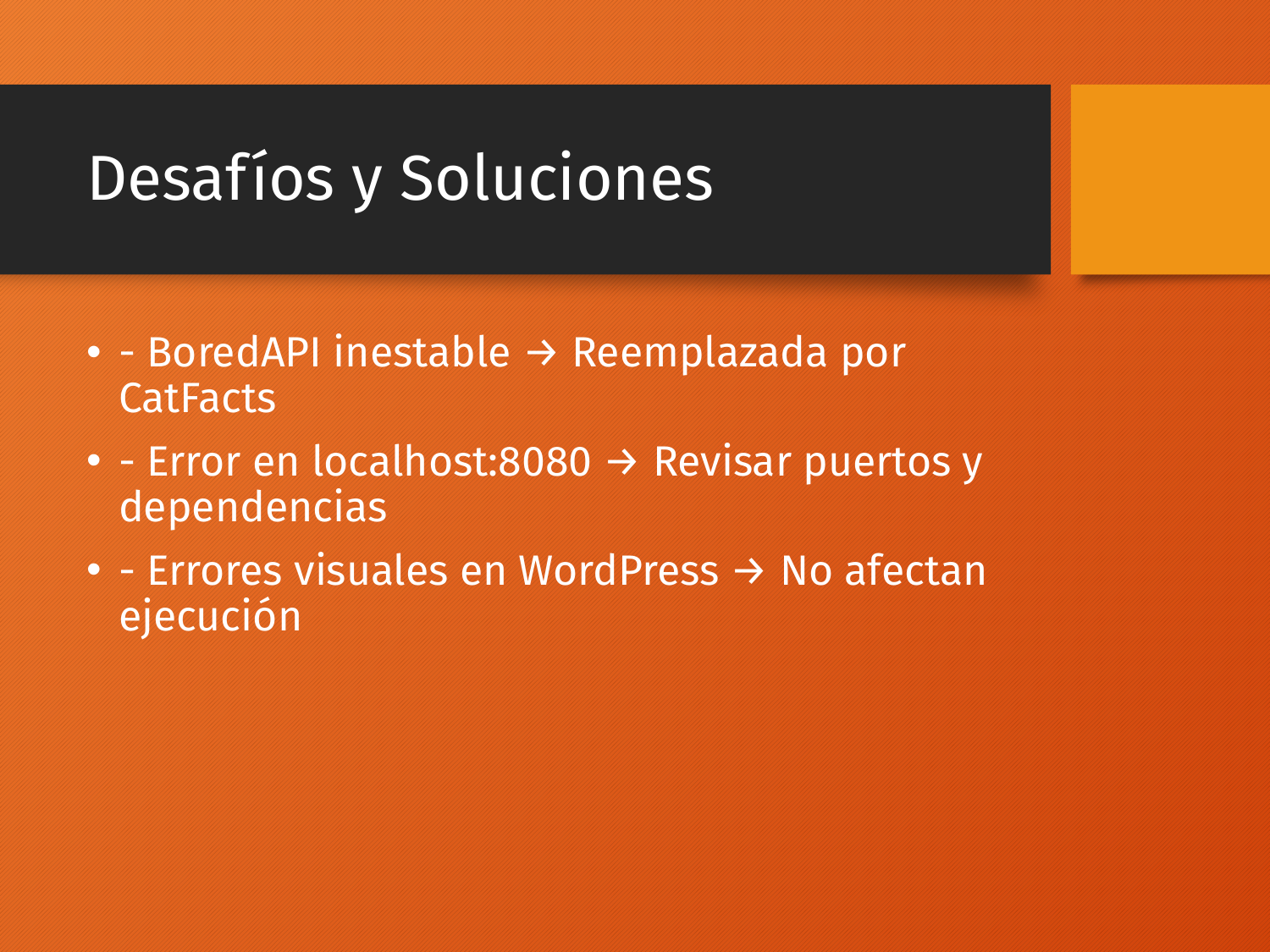

# Desafíos y Soluciones
- BoredAPI inestable → Reemplazada por CatFacts
- Error en localhost:8080 → Revisar puertos y dependencias
- Errores visuales en WordPress → No afectan ejecución